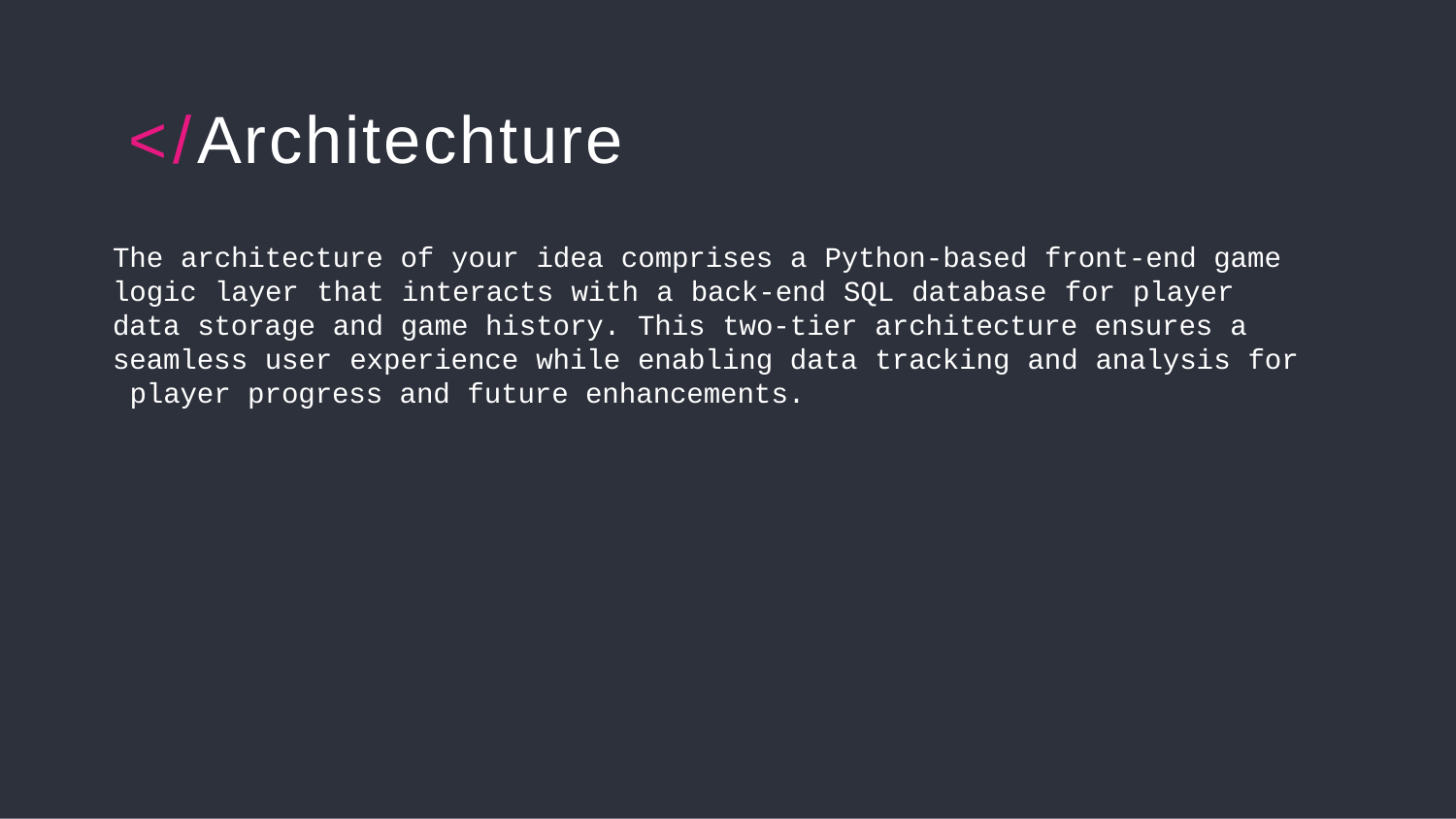

# </Architechture
The architecture of your idea comprises a Python-based front-end game  logic layer that interacts with a back-end SQL database for player  data storage and game history. This two-tier architecture ensures a  seamless user experience while enabling data tracking and analysis for  player progress and future enhancements.